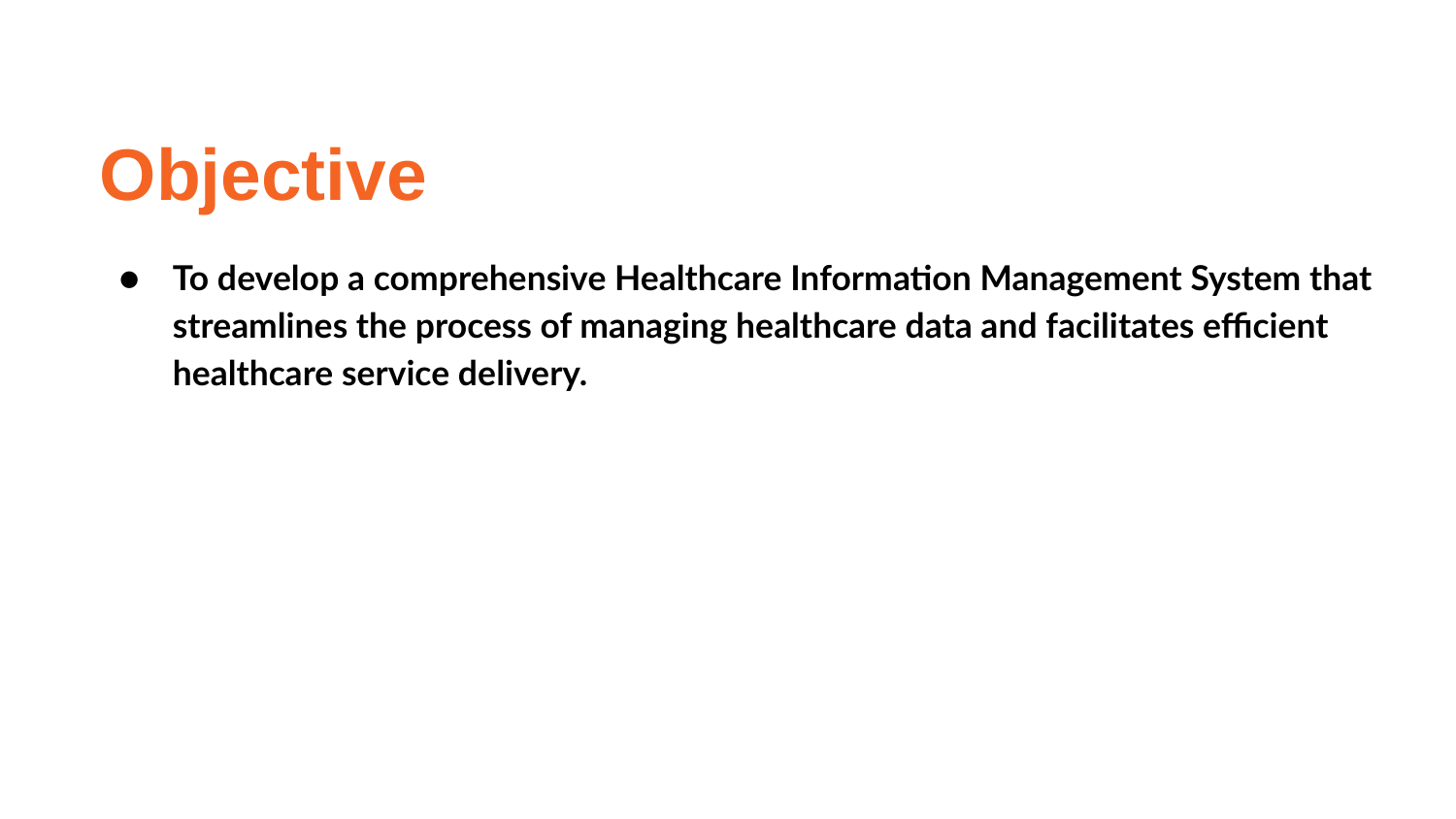

Objective
To develop a comprehensive Healthcare Information Management System that streamlines the process of managing healthcare data and facilitates efficient healthcare service delivery.